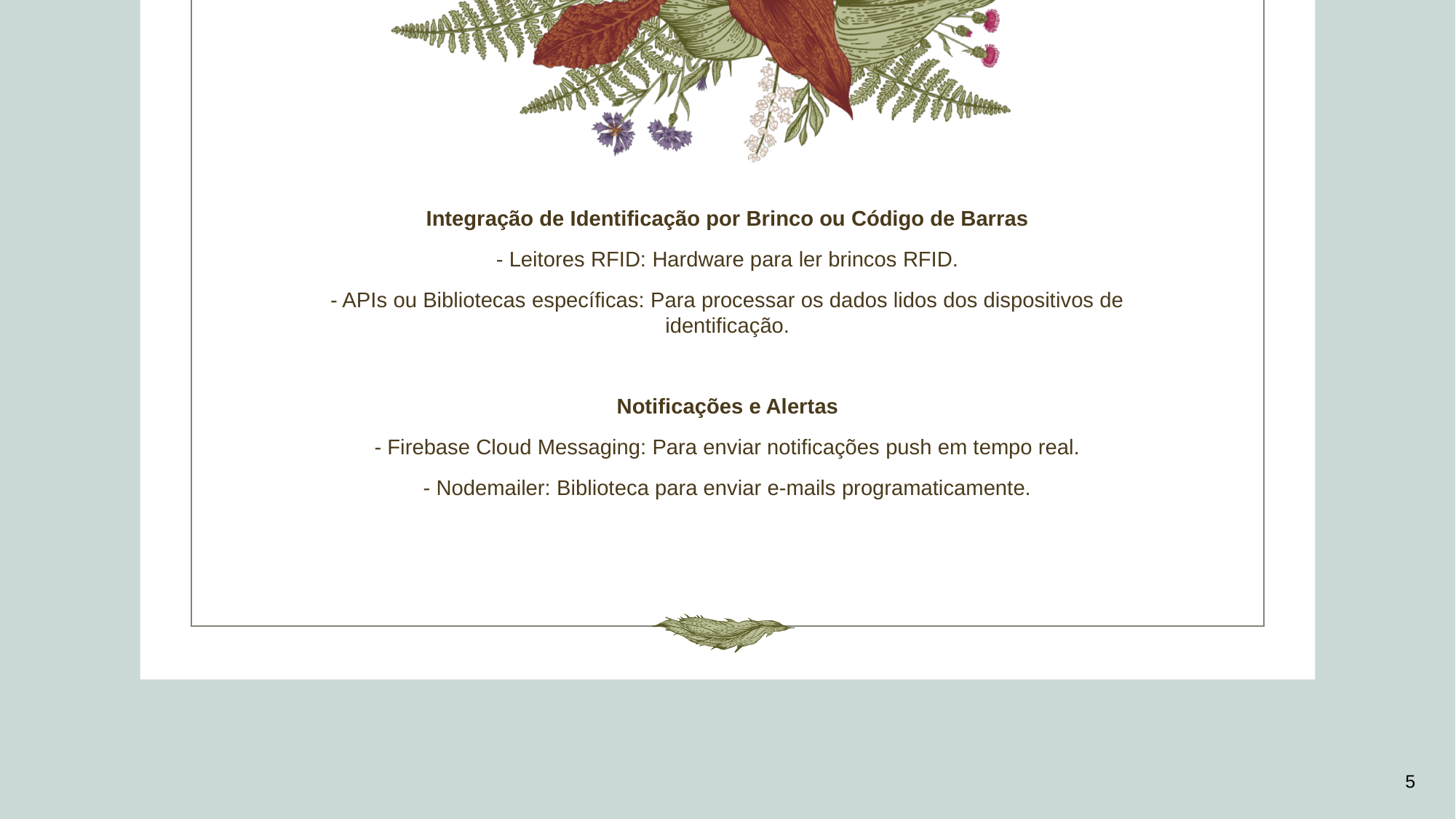

Integração de Identificação por Brinco ou Código de Barras
- Leitores RFID: Hardware para ler brincos RFID.
- APIs ou Bibliotecas específicas: Para processar os dados lidos dos dispositivos de identificação.

Notificações e Alertas
- Firebase Cloud Messaging: Para enviar notificações push em tempo real.
- Nodemailer: Biblioteca para enviar e-mails programaticamente.
5